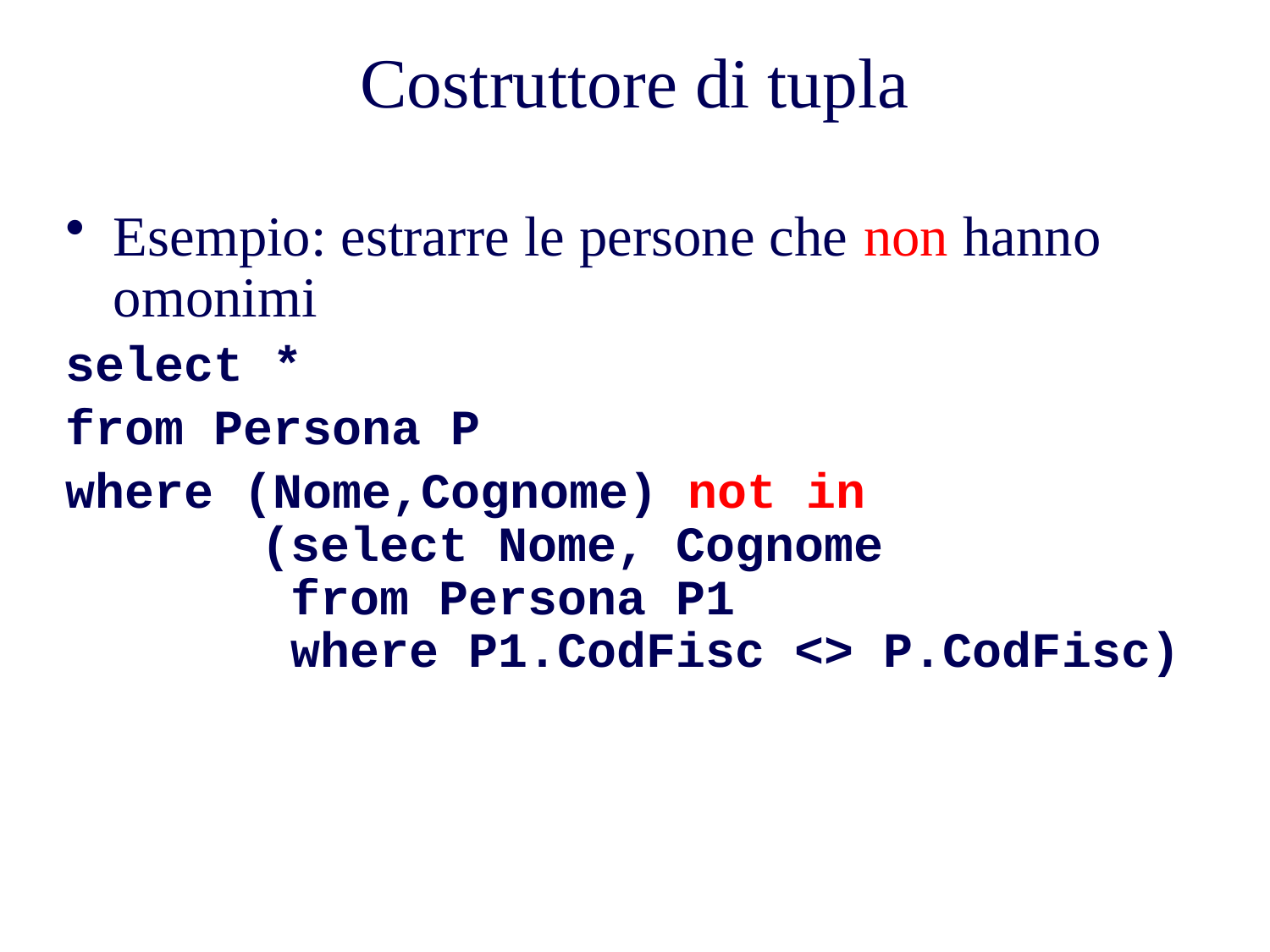

# Costruttore di tupla
Esempio: estrarre le persone che non hanno omonimi
select *
from Persona P
where (Nome,Cognome) not in
     (select Nome, Cognome
      from Persona P1
      where P1.CodFisc <> P.CodFisc)